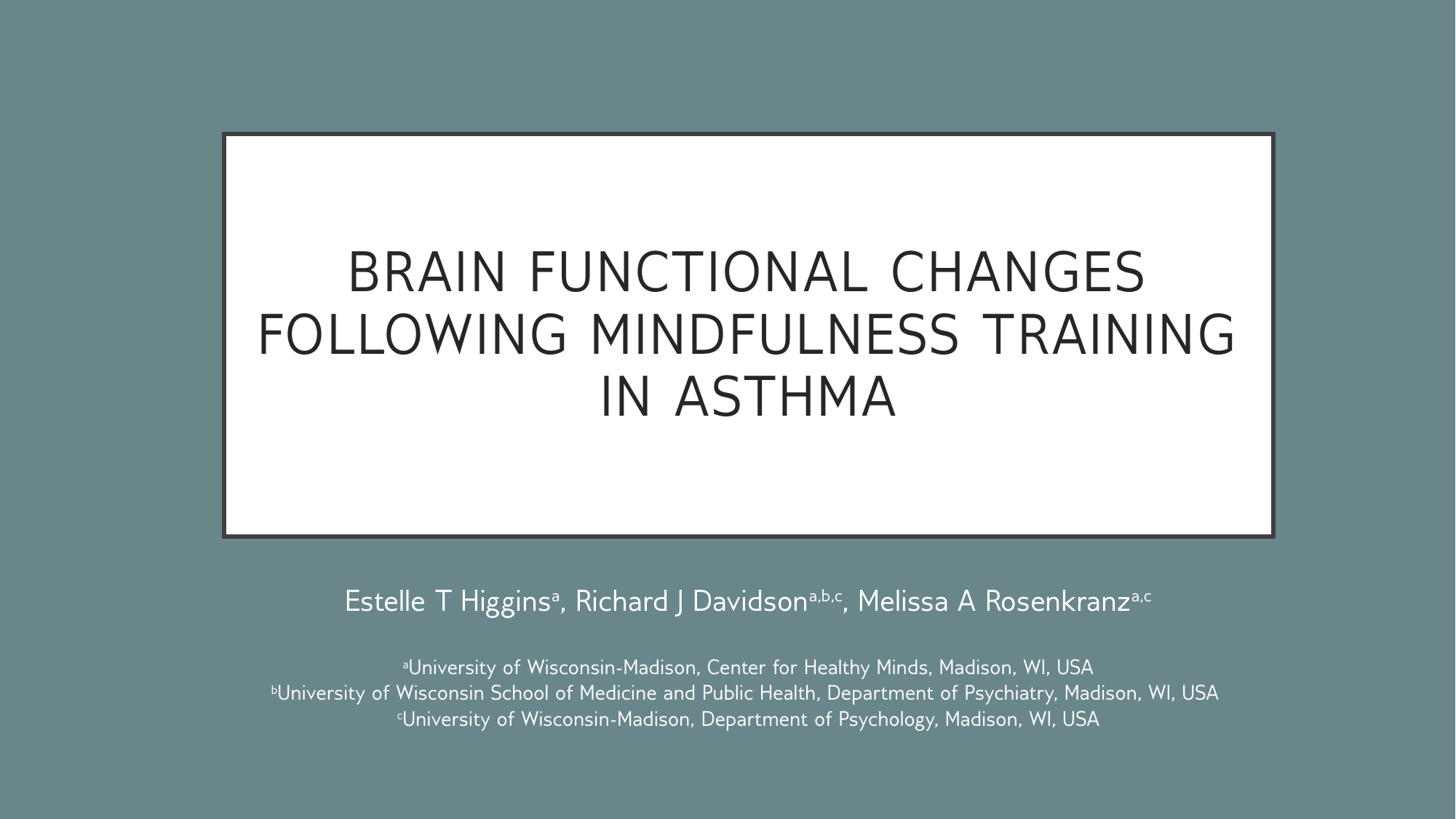

# Brain Functional Changes Following Mindfulness Training in Asthma
Estelle T Higginsa, Richard J Davidsona,b,c, Melissa A Rosenkranza,c

aUniversity of Wisconsin-Madison, Center for Healthy Minds, Madison, WI, USA
bUniversity of Wisconsin School of Medicine and Public Health, Department of Psychiatry, Madison, WI, USA
cUniversity of Wisconsin-Madison, Department of Psychology, Madison, WI, USA